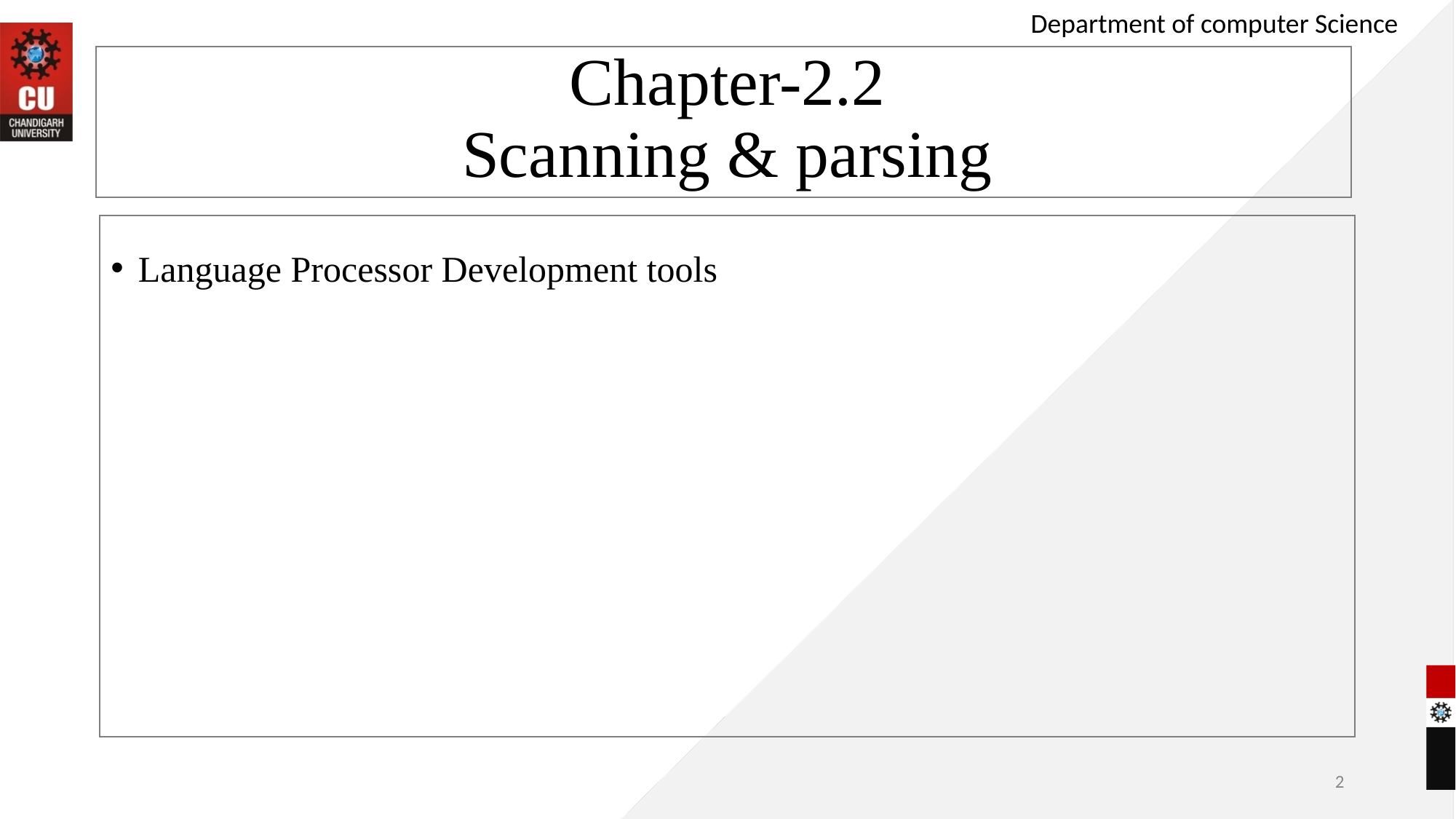

Department of computer Science
# Chapter-2.2 Scanning & parsing

Language Processor Development tools
2